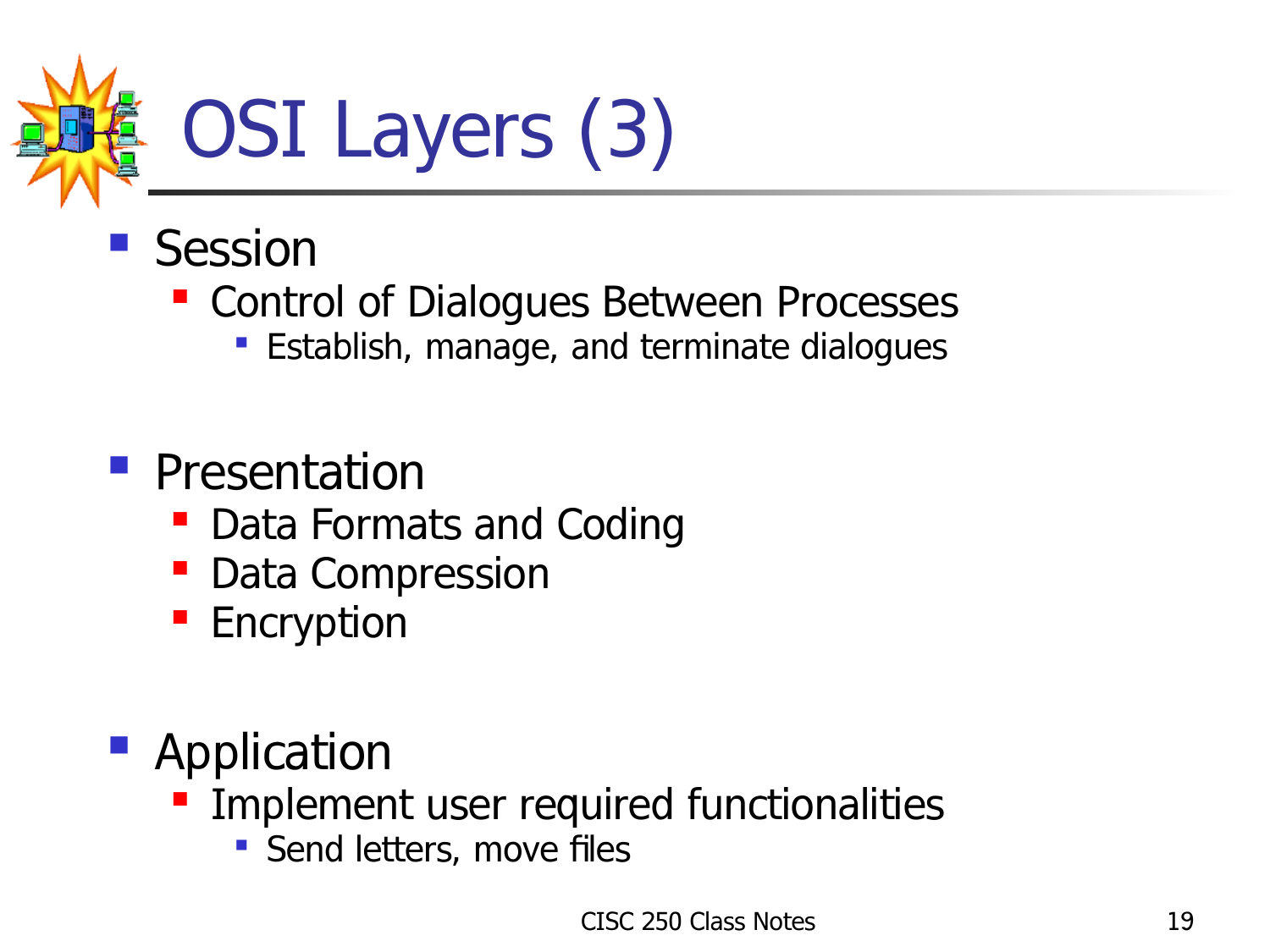

# OSI Layers (3)
Session
Control of Dialogues Between Processes
Establish, manage, and terminate dialogues

Presentation
Data Formats and Coding
Data Compression
Encryption

Application
Implement user required functionalities
Send letters, move files

CISC 250 Class Notes
19